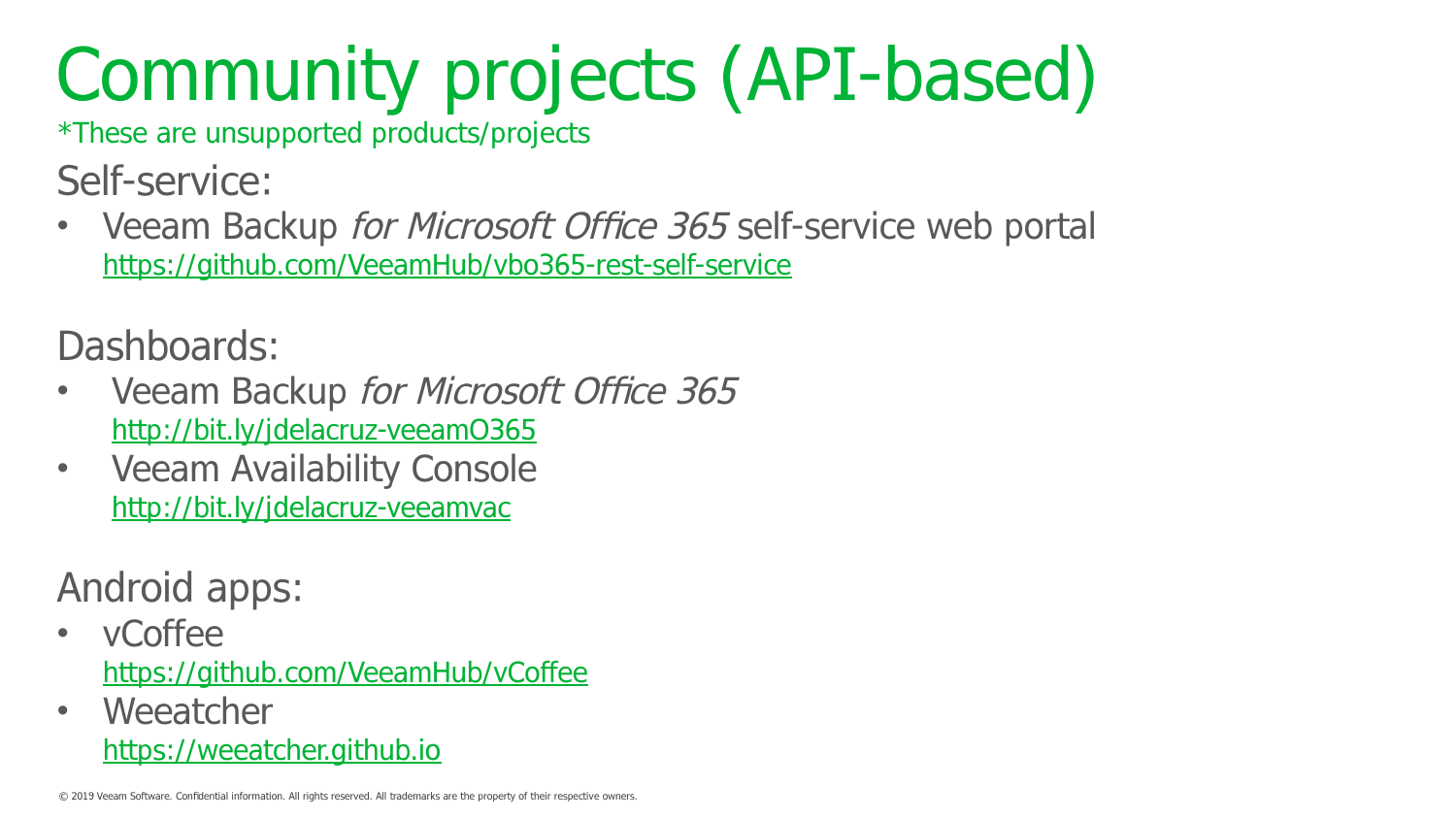

# Community projects (API-based) *These are unsupported products/projects
Self-service:
Veeam Backup for Microsoft Office 365 self-service web portal
https://github.com/VeeamHub/vbo365-rest-self-service

Dashboards:
Veeam Backup for Microsoft Office 365
http://bit.ly/jdelacruz-veeamO365
Veeam Availability Console
http://bit.ly/jdelacruz-veeamvac

Android apps:
vCoffee
https://github.com/VeeamHub/vCoffee
Weeatcher
https://weeatcher.github.io